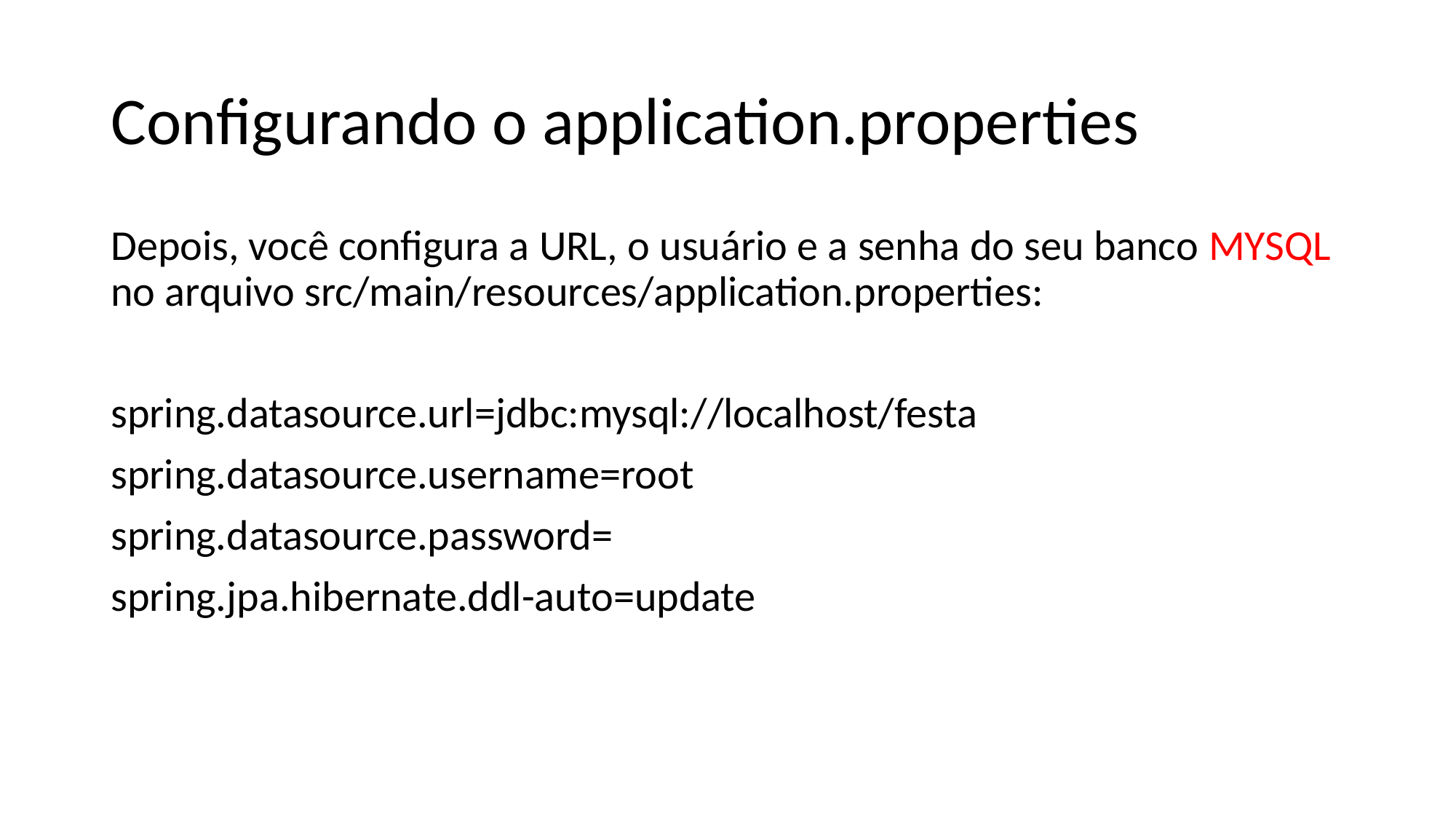

# Configurando o application.properties
Depois, você configura a URL, o usuário e a senha do seu banco MYSQL no arquivo src/main/resources/application.properties:

spring.datasource.url=jdbc:mysql://localhost/festa
spring.datasource.username=root
spring.datasource.password=
spring.jpa.hibernate.ddl-auto=update